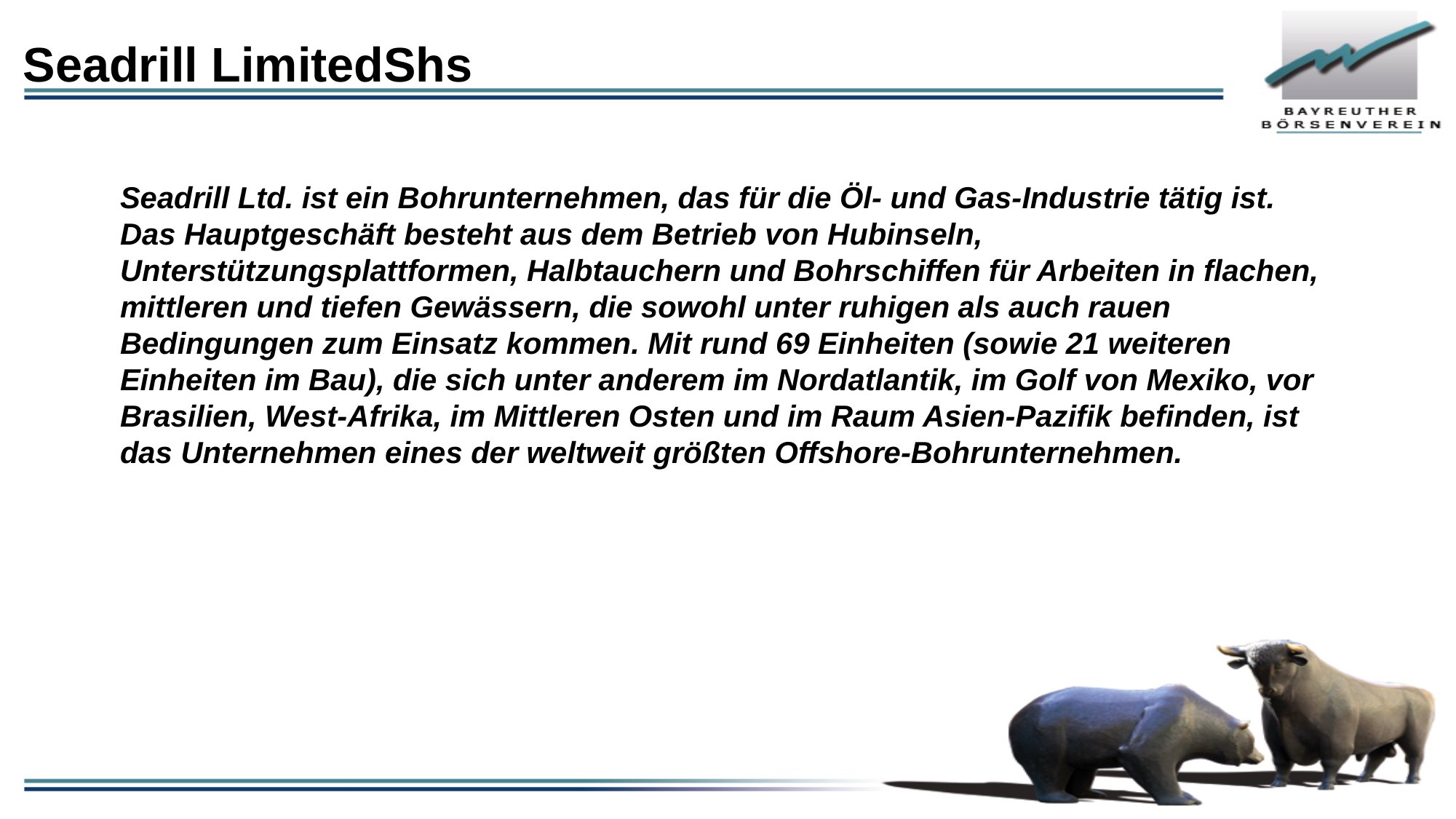

# Seadrill LimitedShs
Seadrill Ltd. ist ein Bohrunternehmen, das für die Öl- und Gas-Industrie tätig ist. Das Hauptgeschäft besteht aus dem Betrieb von Hubinseln, Unterstützungsplattformen, Halbtauchern und Bohrschiffen für Arbeiten in flachen, mittleren und tiefen Gewässern, die sowohl unter ruhigen als auch rauen Bedingungen zum Einsatz kommen. Mit rund 69 Einheiten (sowie 21 weiteren Einheiten im Bau), die sich unter anderem im Nordatlantik, im Golf von Mexiko, vor Brasilien, West-Afrika, im Mittleren Osten und im Raum Asien-Pazifik befinden, ist das Unternehmen eines der weltweit größten Offshore-Bohrunternehmen.